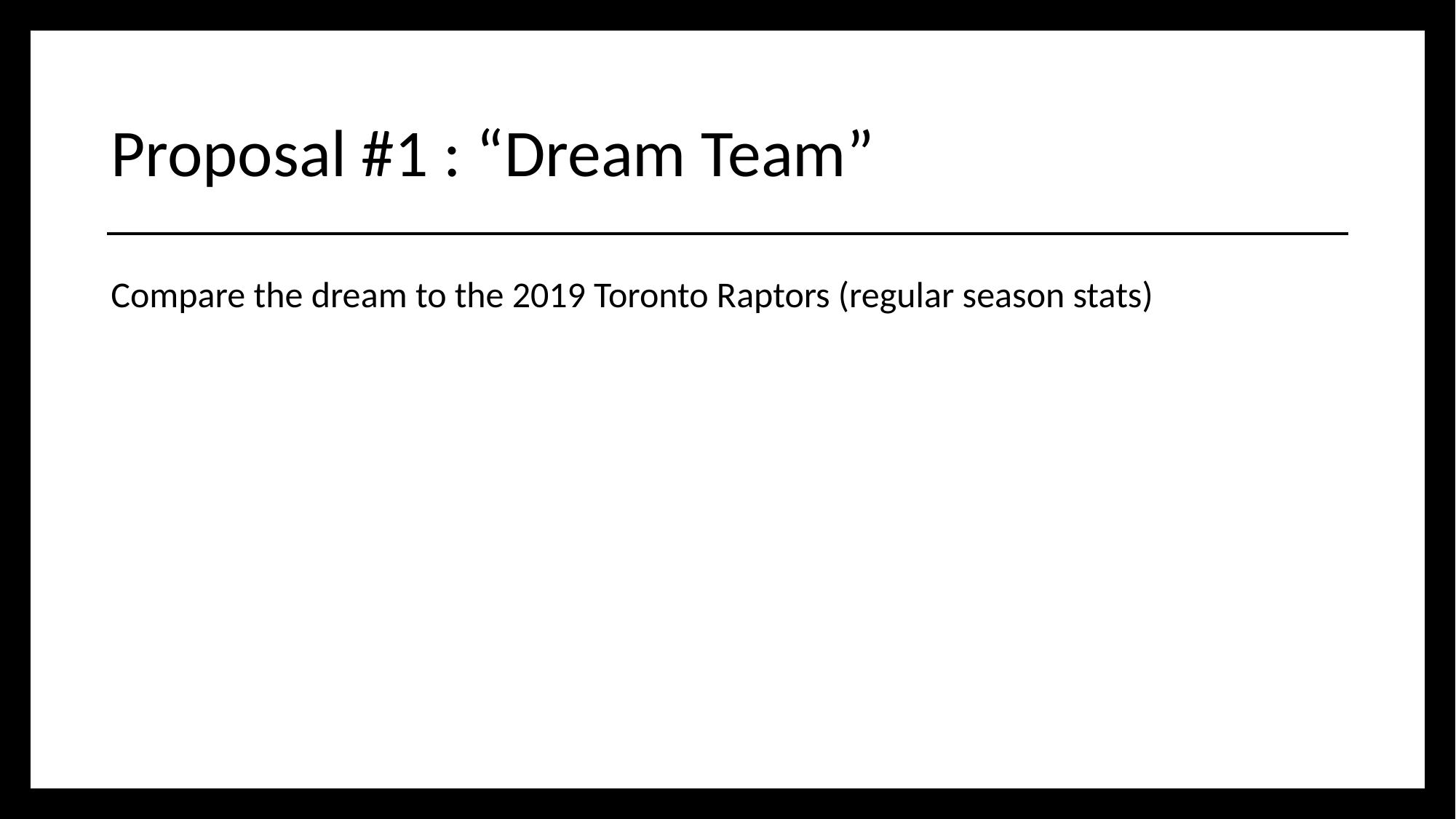

# Proposal #1 : “Dream Team”
Compare the dream to the 2019 Toronto Raptors (regular season stats)